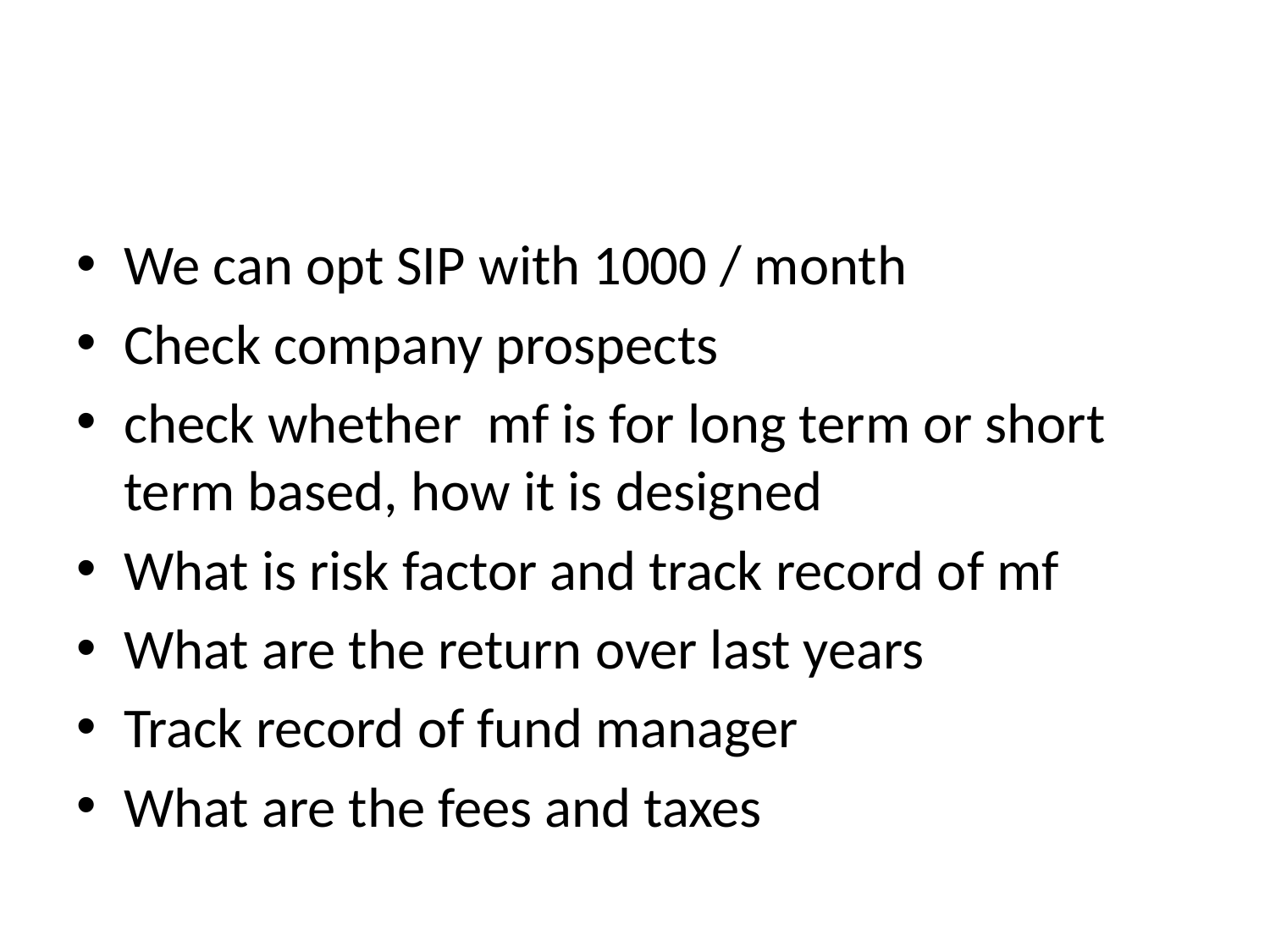

#
We can opt SIP with 1000 / month
Check company prospects
check whether  mf is for long term or short term based, how it is designed
What is risk factor and track record of mf
What are the return over last years
Track record of fund manager
What are the fees and taxes